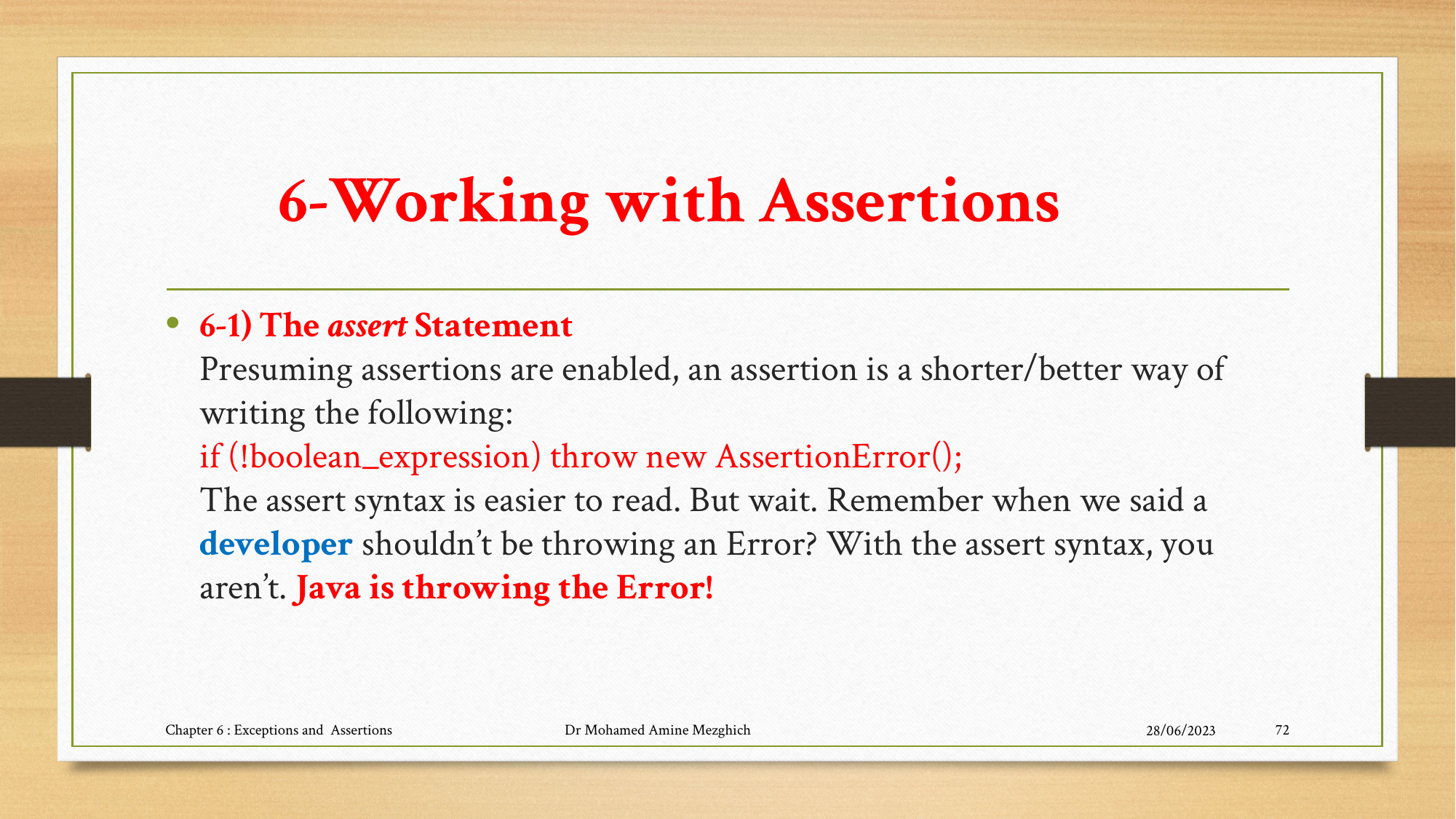

# 6-Working with Assertions
6-1) The assert Statement
Presuming assertions are enabled, an assertion is a shorter/better way of writing the following:
if (!boolean_expression) throw new AssertionError();
The assert syntax is easier to read. But wait. Remember when we said a developer shouldn’t be throwing an Error? With the assert syntax, you aren’t. Java is throwing the Error!
Chapter 6 : Exceptions and  Assertions                                                  Dr Mohamed Amine Mezghich
28/06/2023
72